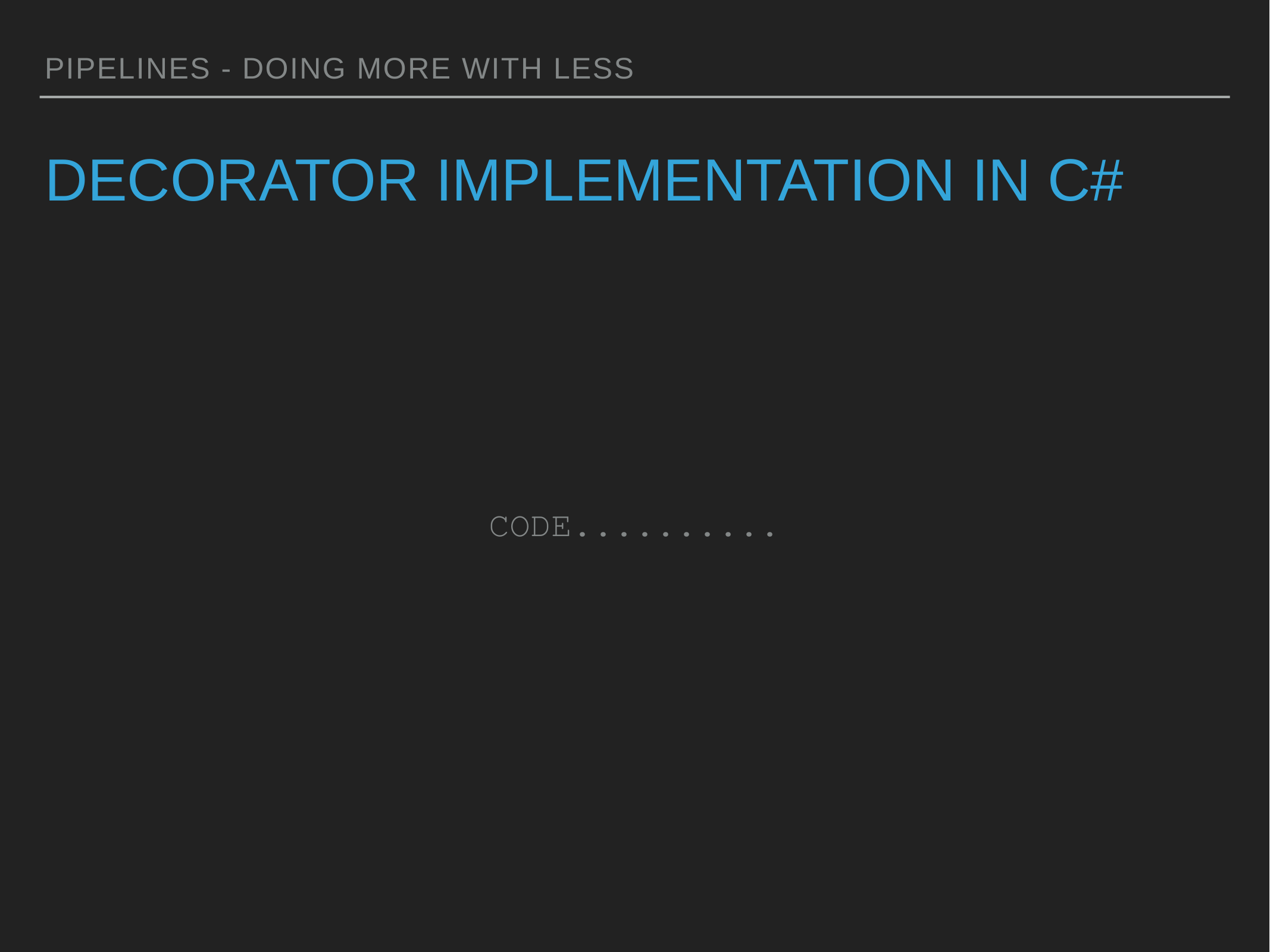

PIPELINES - doing more with less
# decorator implementation in c#

CODE..........